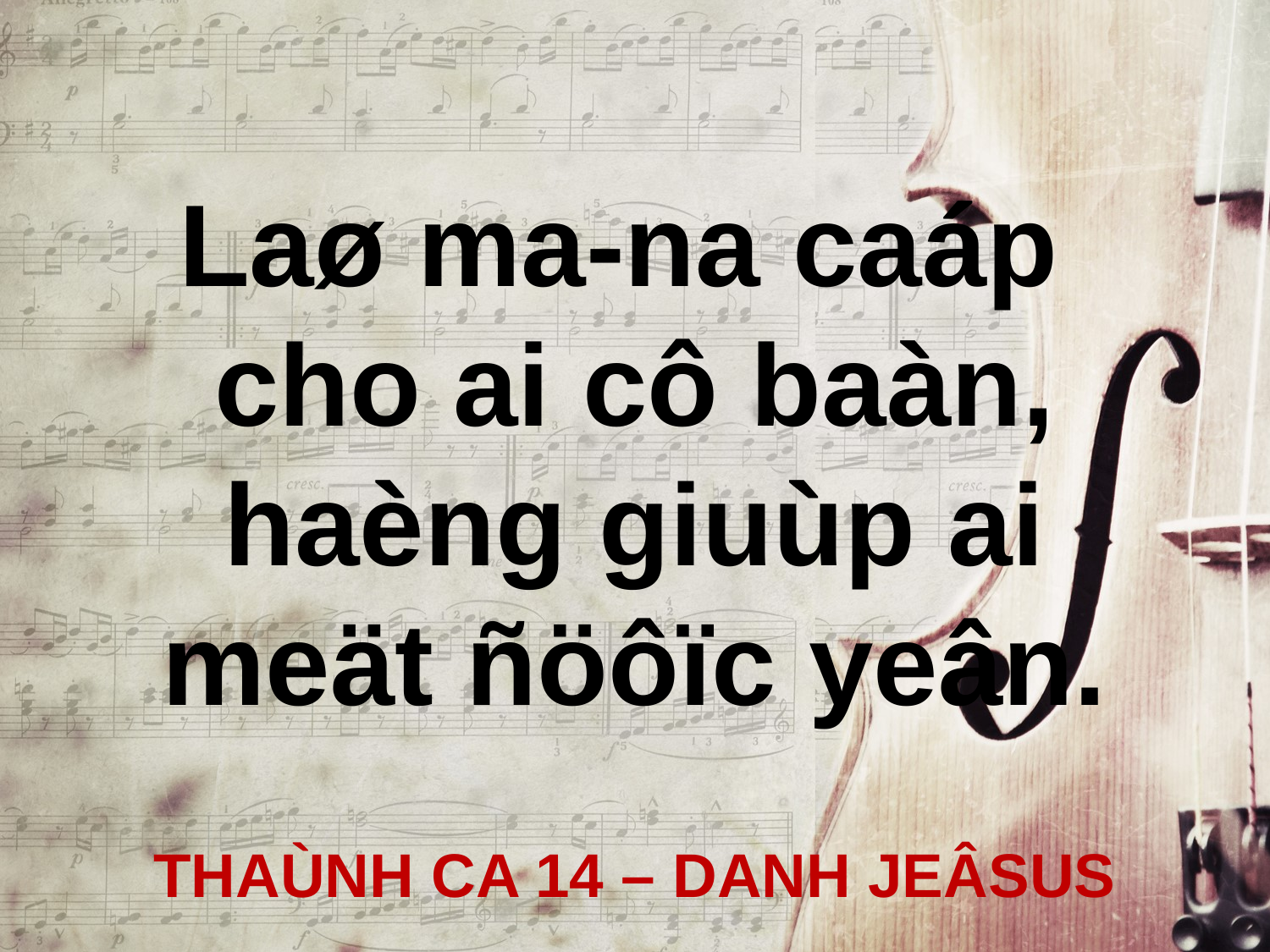

Laø ma-na caáp
cho ai cô baàn,
 haèng giuùp ai
meät ñöôïc yeân.
THAÙNH CA 14 – DANH JEÂSUS